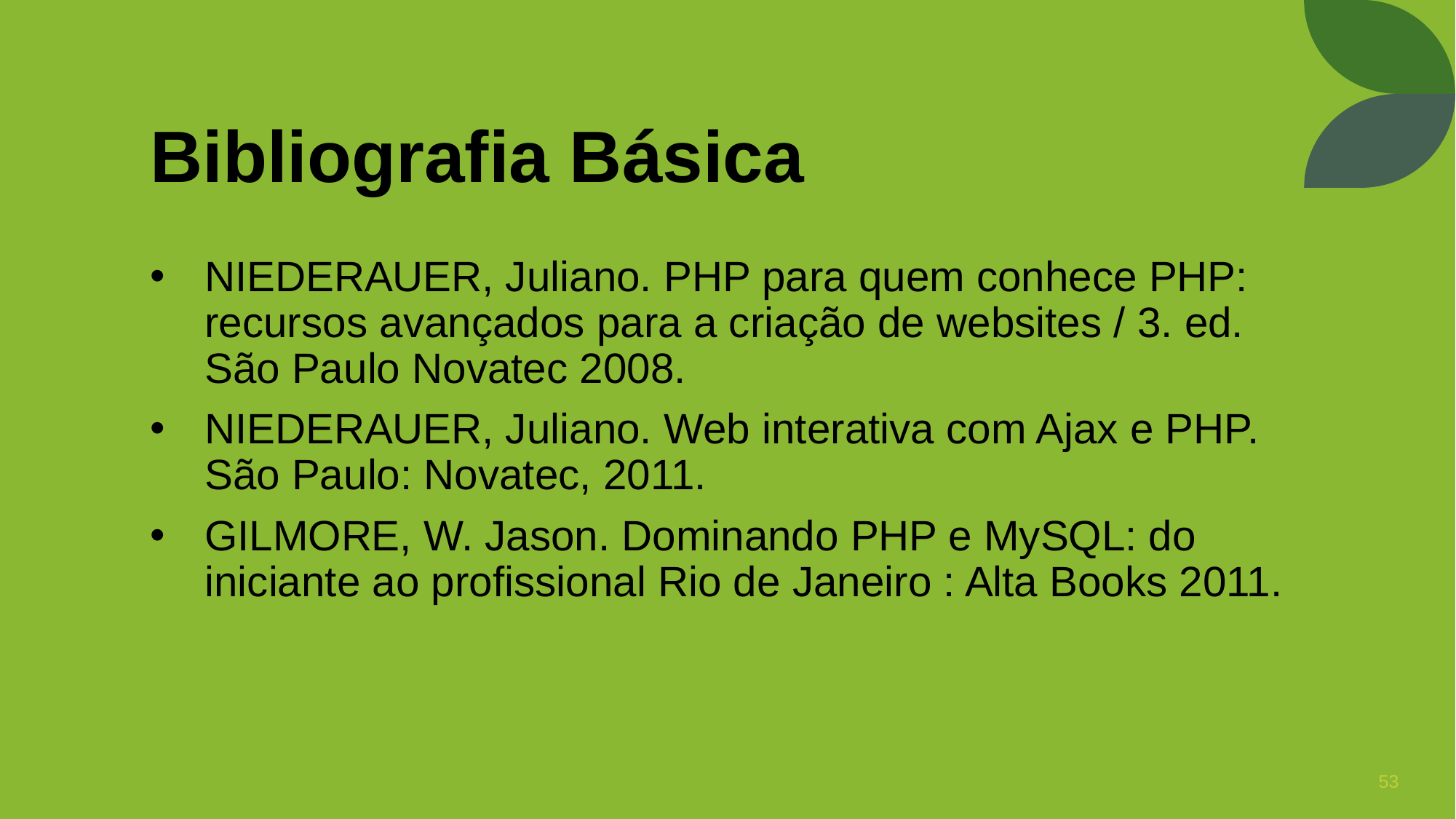

# Bibliografia Básica
NIEDERAUER, Juliano. PHP para quem conhece PHP: recursos avançados para a criação de websites / 3. ed. São Paulo Novatec 2008.
NIEDERAUER, Juliano. Web interativa com Ajax e PHP. São Paulo: Novatec, 2011.
GILMORE, W. Jason. Dominando PHP e MySQL: do iniciante ao profissional Rio de Janeiro : Alta Books 2011.
53